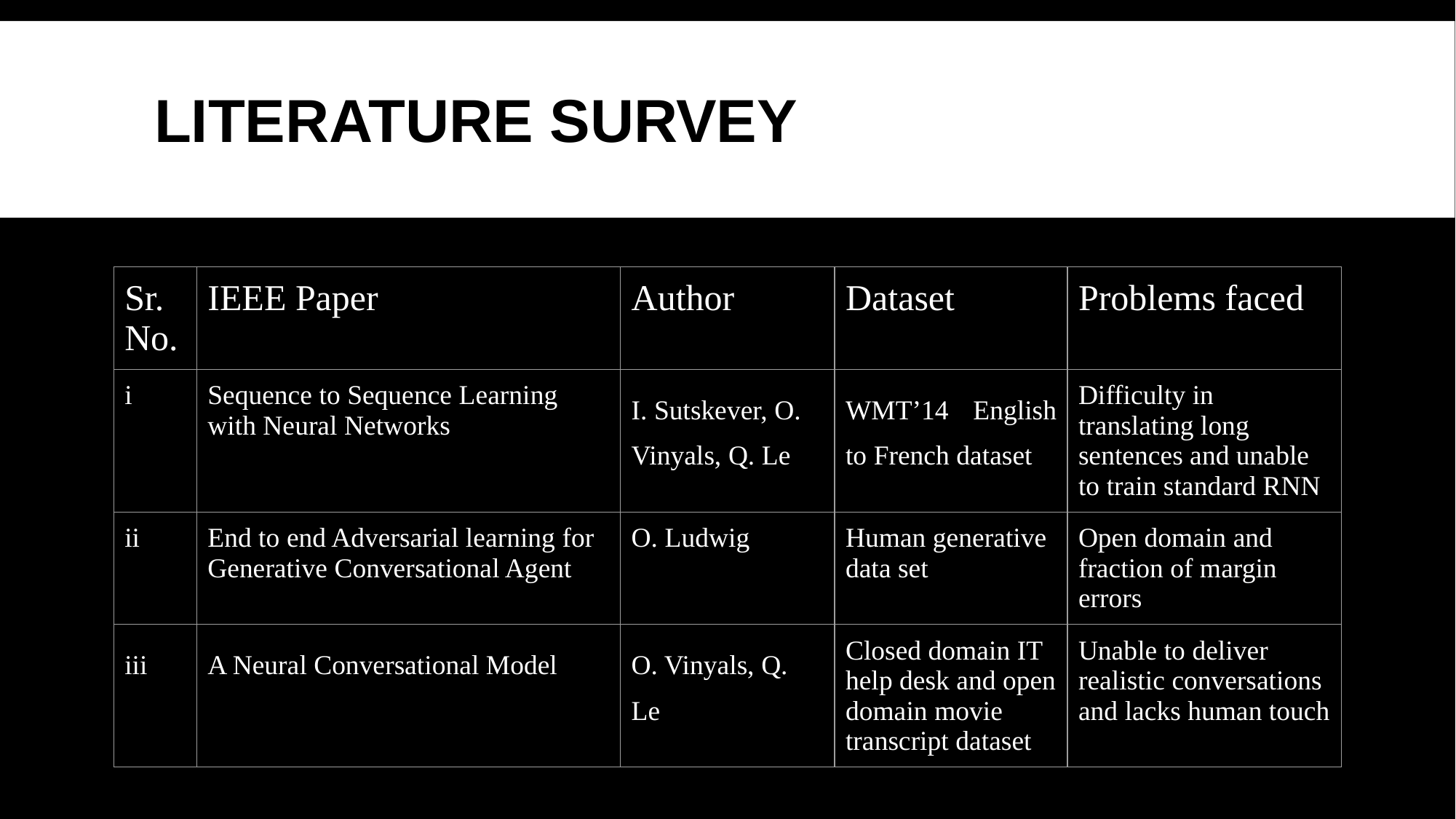

# LITERATURE SURVEY
.
| Sr. No. | IEEE Paper | Author | Dataset | Problems faced |
| --- | --- | --- | --- | --- |
| i | Sequence to Sequence Learning with Neural Networks | I. Sutskever, O. Vinyals, Q. Le | WMT’14 English to French dataset | Difficulty in translating long sentences and unable to train standard RNN |
| ii | End to end Adversarial learning for Generative Conversational Agent | O. Ludwig | Human generative data set | Open domain and fraction of margin errors |
| iii | A Neural Conversational Model | O. Vinyals, Q. Le | Closed domain IT help desk and open domain movie transcript dataset | Unable to deliver realistic conversations and lacks human touch |